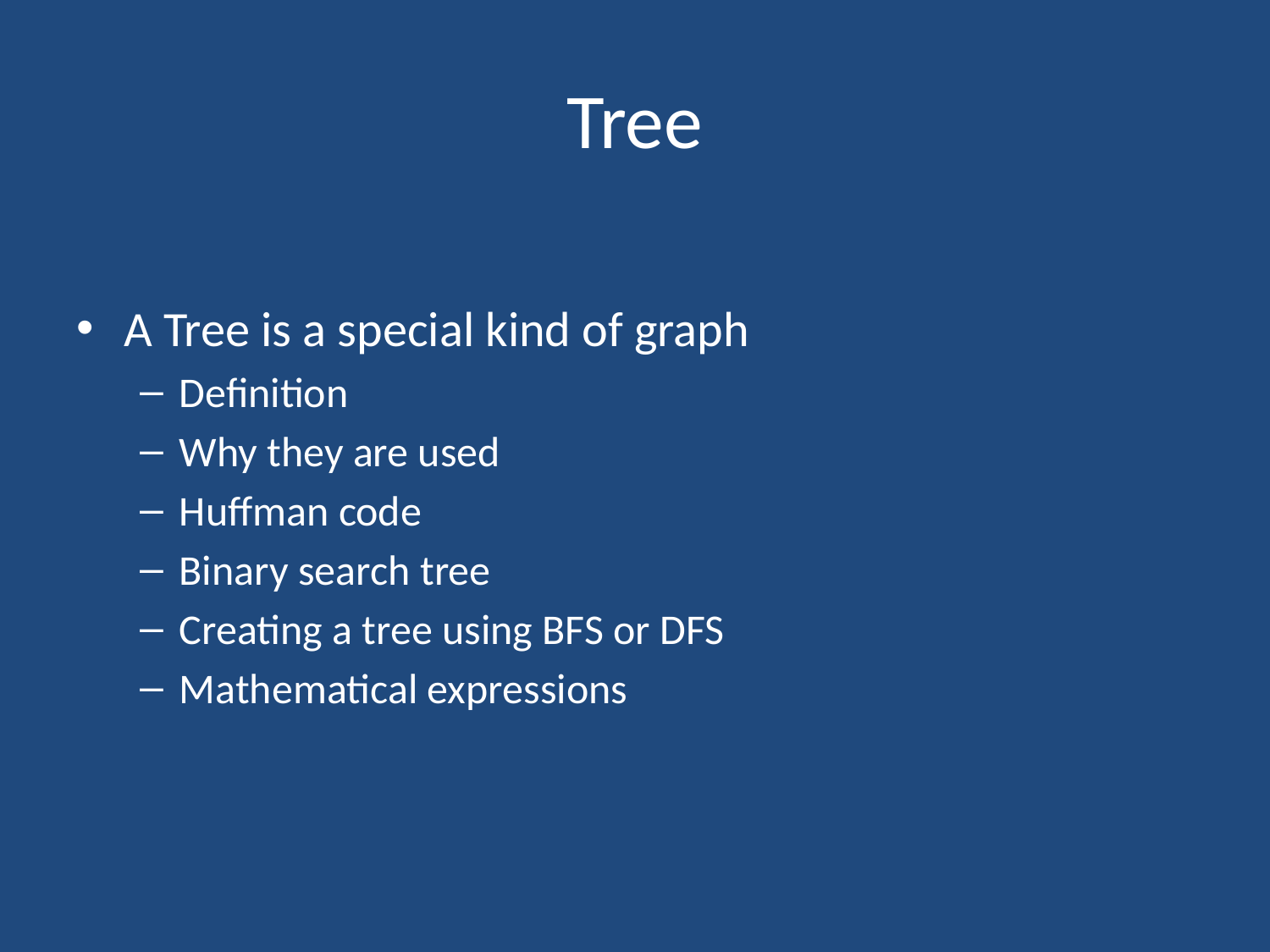

# Tree

A Tree is a special kind of graph
Definition
Why they are used
Huffman code
Binary search tree
Creating a tree using BFS or DFS
Mathematical expressions